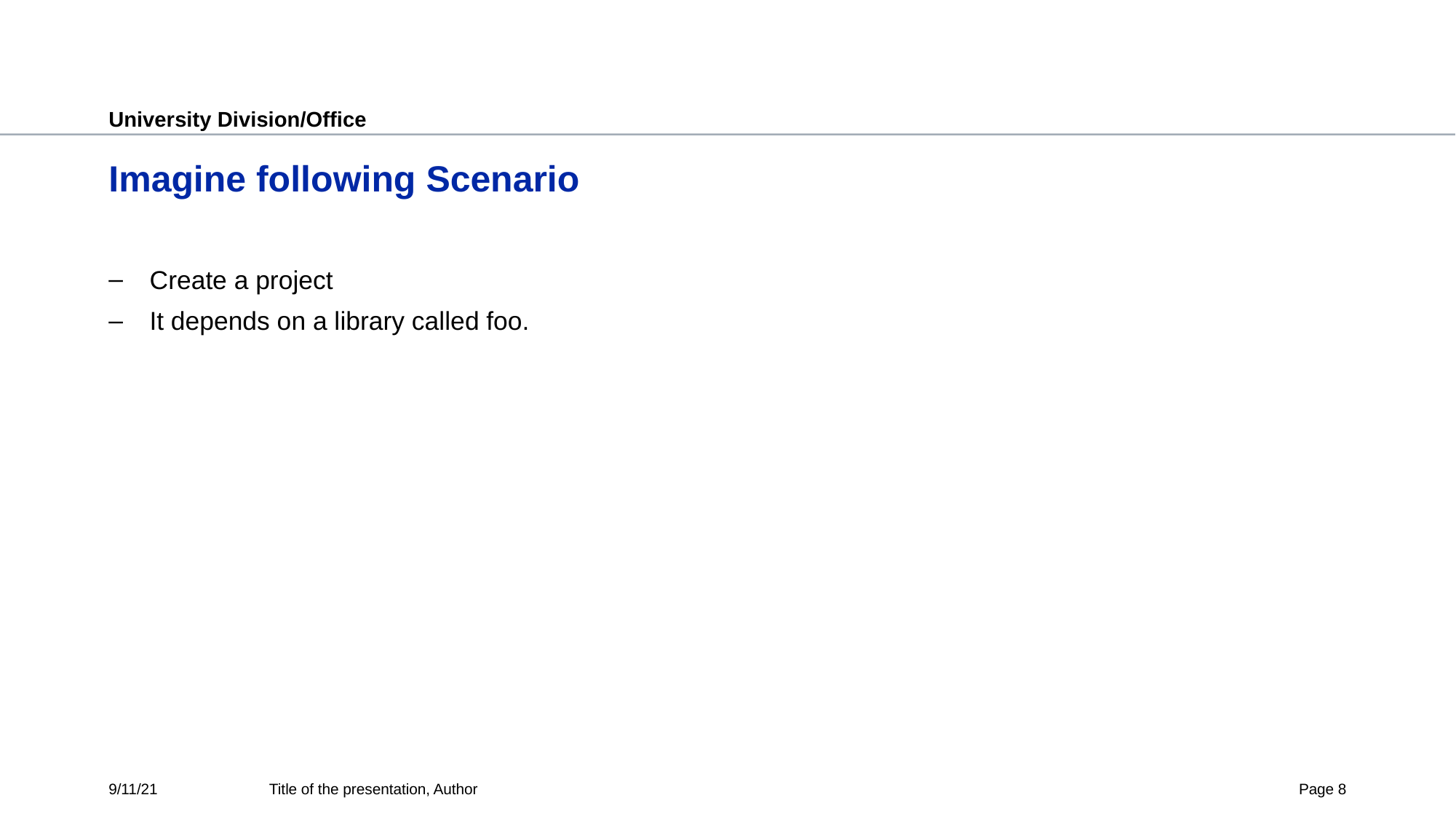

# Imagine following Scenario
Create a project
It depends on a library called foo.

9/11/21
Title of the presentation, Author
Page 8